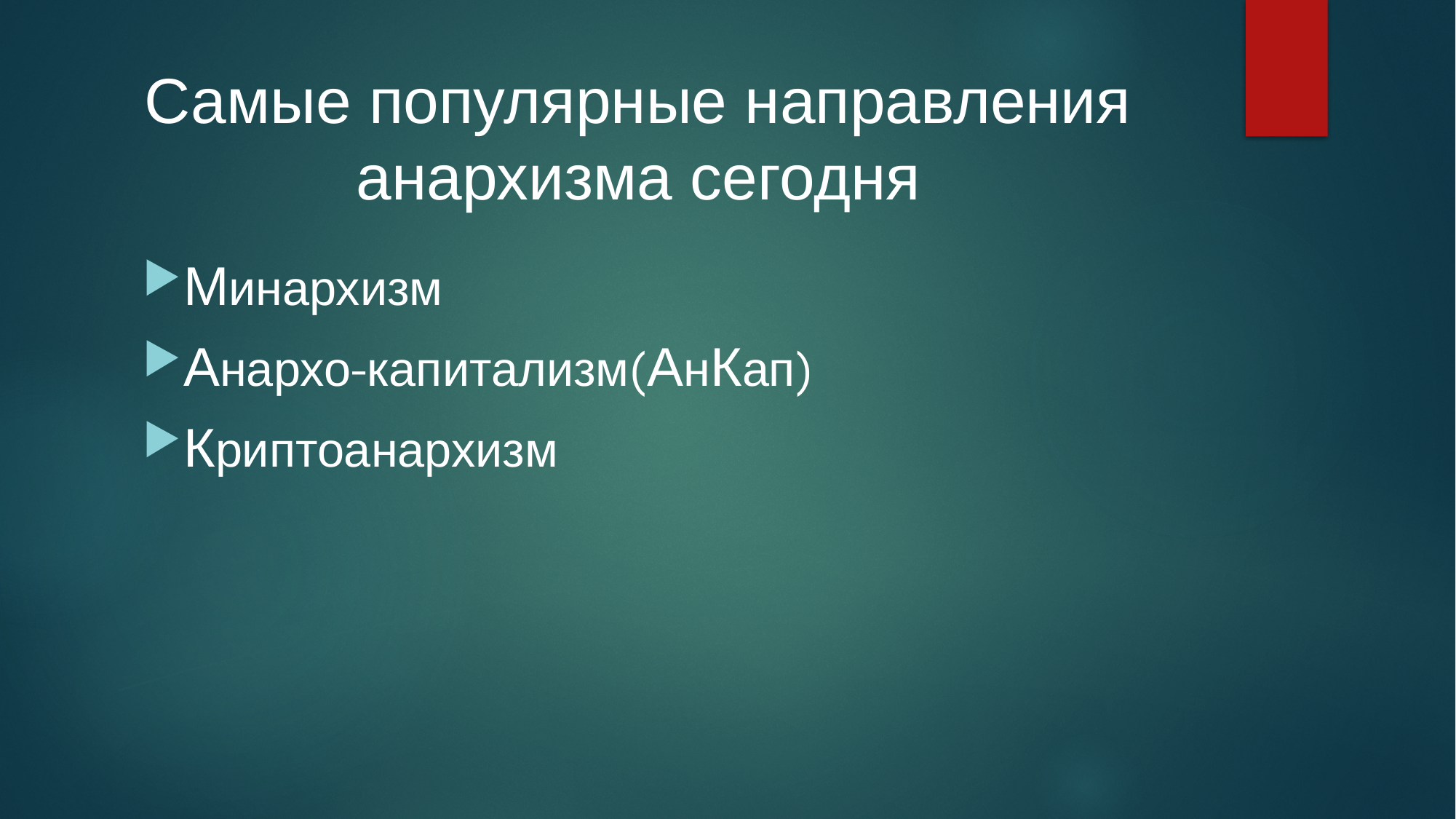

# Самые популярные направления анархизма сегодня
Минархизм
Анархо-капитализм(АнКап)
Криптоанархизм